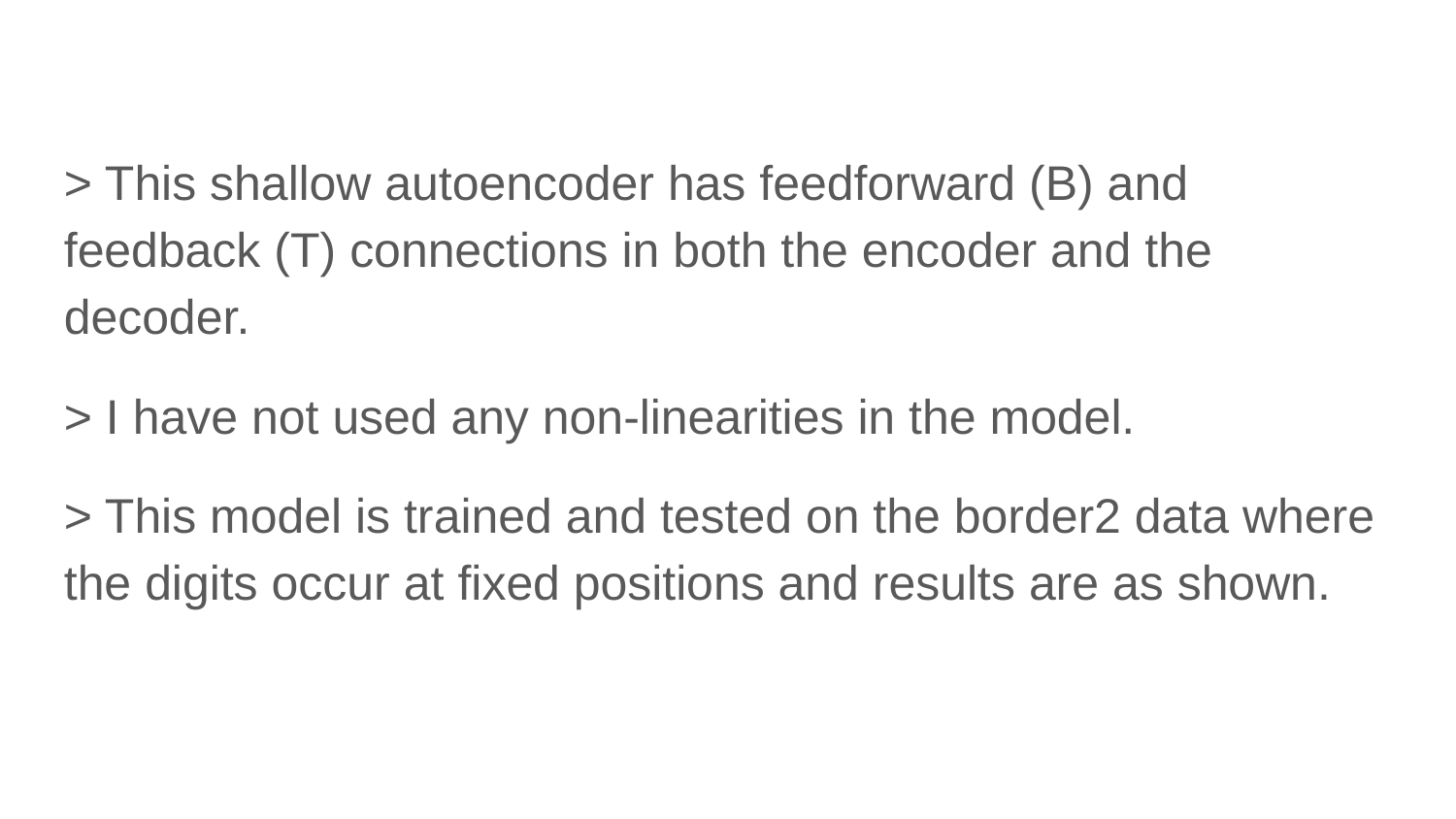

> This shallow autoencoder has feedforward (B) and feedback (T) connections in both the encoder and the decoder.
> I have not used any non-linearities in the model.
> This model is trained and tested on the border2 data where the digits occur at fixed positions and results are as shown.